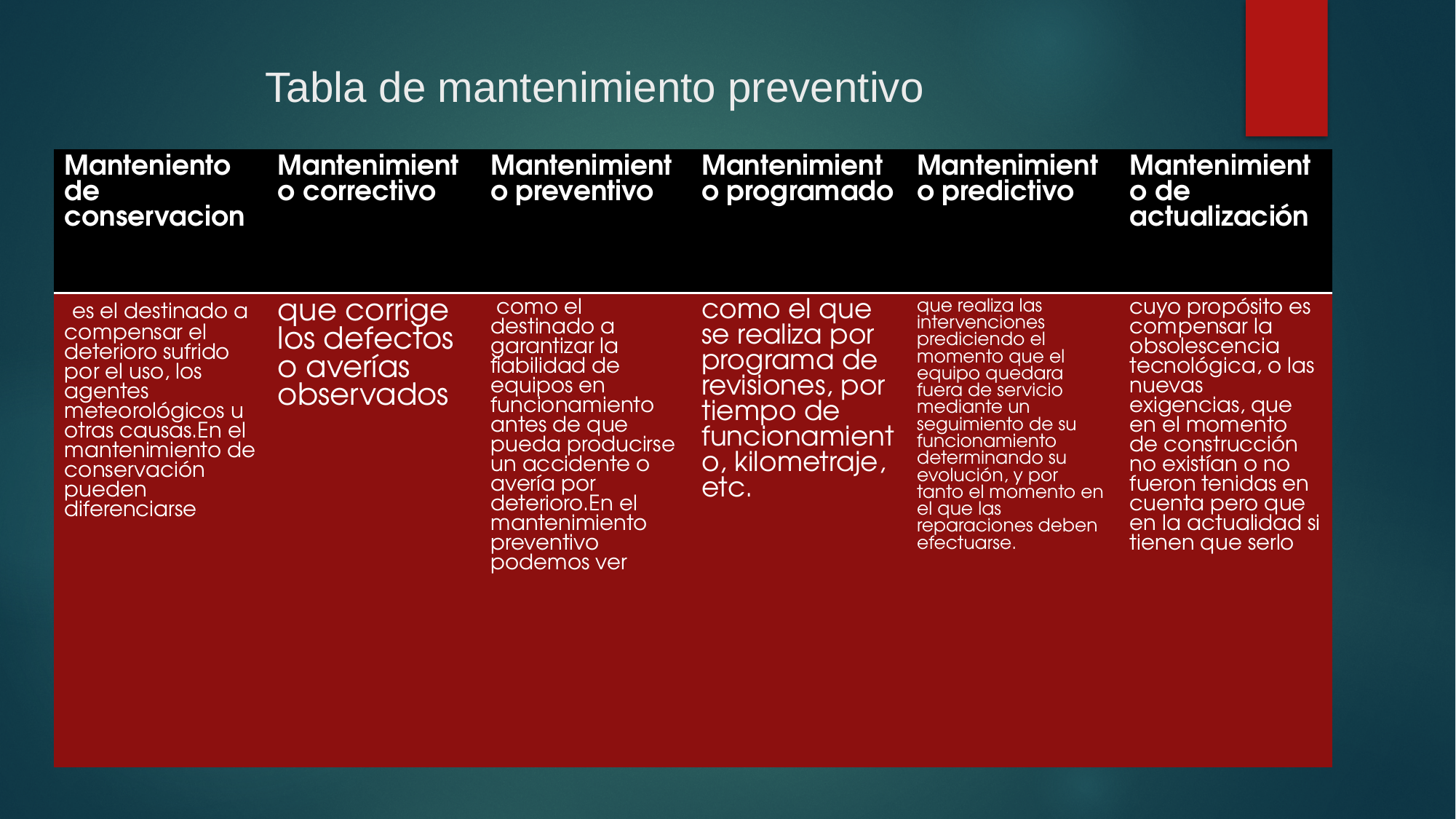

# Tabla de mantenimiento preventivo
| Manteniento de conservacion | Mantenimiento correctivo | Mantenimiento preventivo | Mantenimiento programado | Mantenimiento predictivo | Mantenimiento de actualización |
| --- | --- | --- | --- | --- | --- |
| es el destinado a compensar el deterioro sufrido por el uso, los agentes meteorológicos u otras causas.En el mantenimiento de conservación pueden diferenciarse | que corrige los defectos o averías observados | como el destinado a garantizar la fiabilidad de equipos en funcionamiento antes de que pueda producirse un accidente o avería por deterioro.En el mantenimiento preventivo podemos ver | como el que se realiza por programa de revisiones, por tiempo de funcionamiento, kilometraje, etc. | que realiza las intervenciones prediciendo el momento que el equipo quedara fuera de servicio mediante un seguimiento de su funcionamiento determinando su evolución, y por tanto el momento en el que las reparaciones deben efectuarse. | cuyo propósito es compensar la obsolescencia tecnológica, o las nuevas exigencias, que en el momento de construcción no existían o no fueron tenidas en cuenta pero que en la actualidad si tienen que serlo |